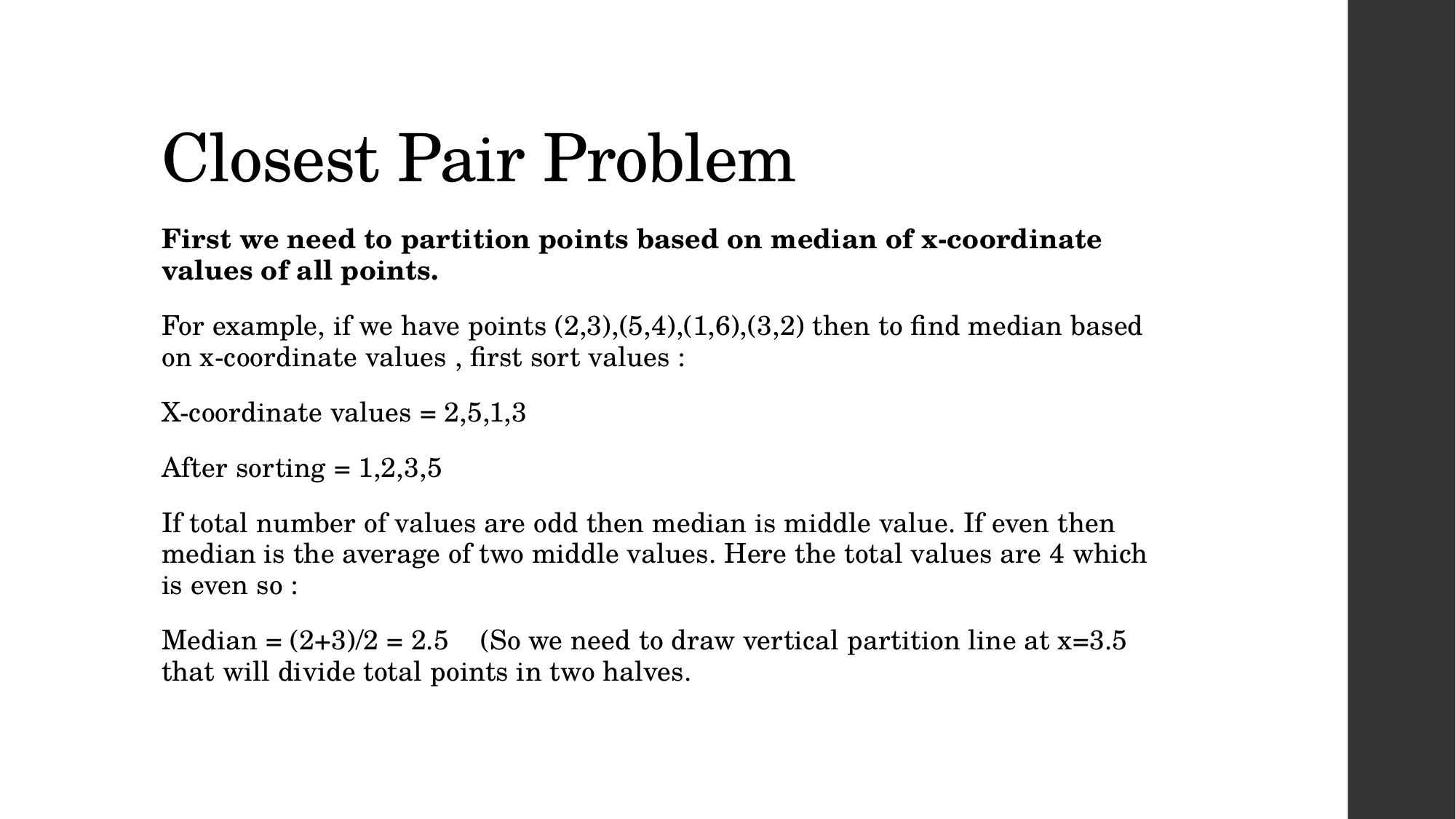

# Closest Pair Problem
First we need to partition points based on median of x-coordinate values of all points.
For example, if we have points (2,3),(5,4),(1,6),(3,2) then to find median based on x-coordinate values , first sort values :
X-coordinate values = 2,5,1,3
After sorting = 1,2,3,5
If total number of values are odd then median is middle value. If even then median is the average of two middle values. Here the total values are 4 which is even so :
Median = (2+3)/2 = 2.5    (So we need to draw vertical partition line at x=3.5 that will divide total points in two halves.